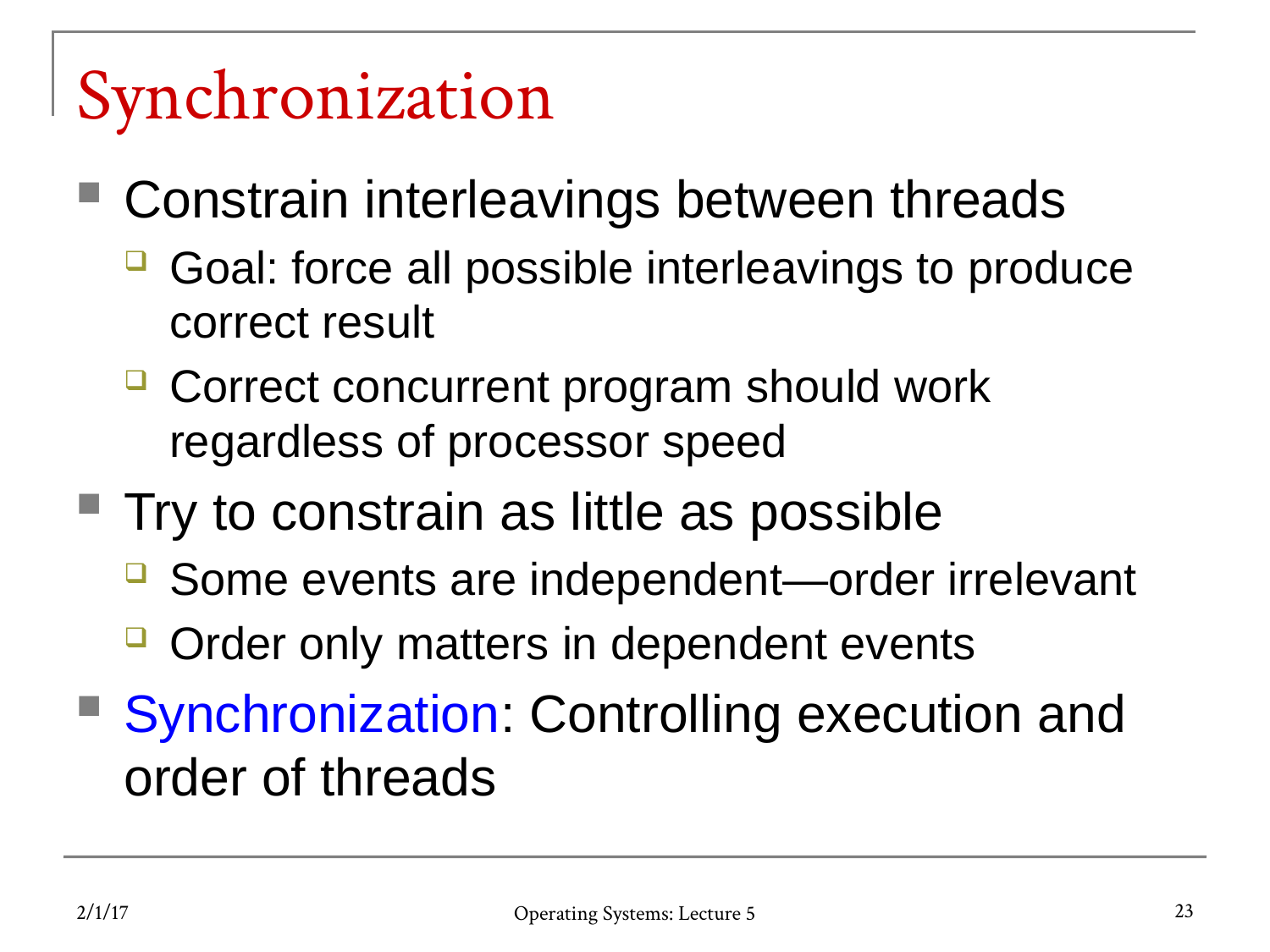

# Synchronization
Constrain interleavings between threads
Goal: force all possible interleavings to produce correct result
Correct concurrent program should work regardless of processor speed
Try to constrain as little as possible
Some events are independent—order irrelevant
Order only matters in dependent events
Synchronization: Controlling execution and order of threads

2/1/17
23
Operating Systems: Lecture 5